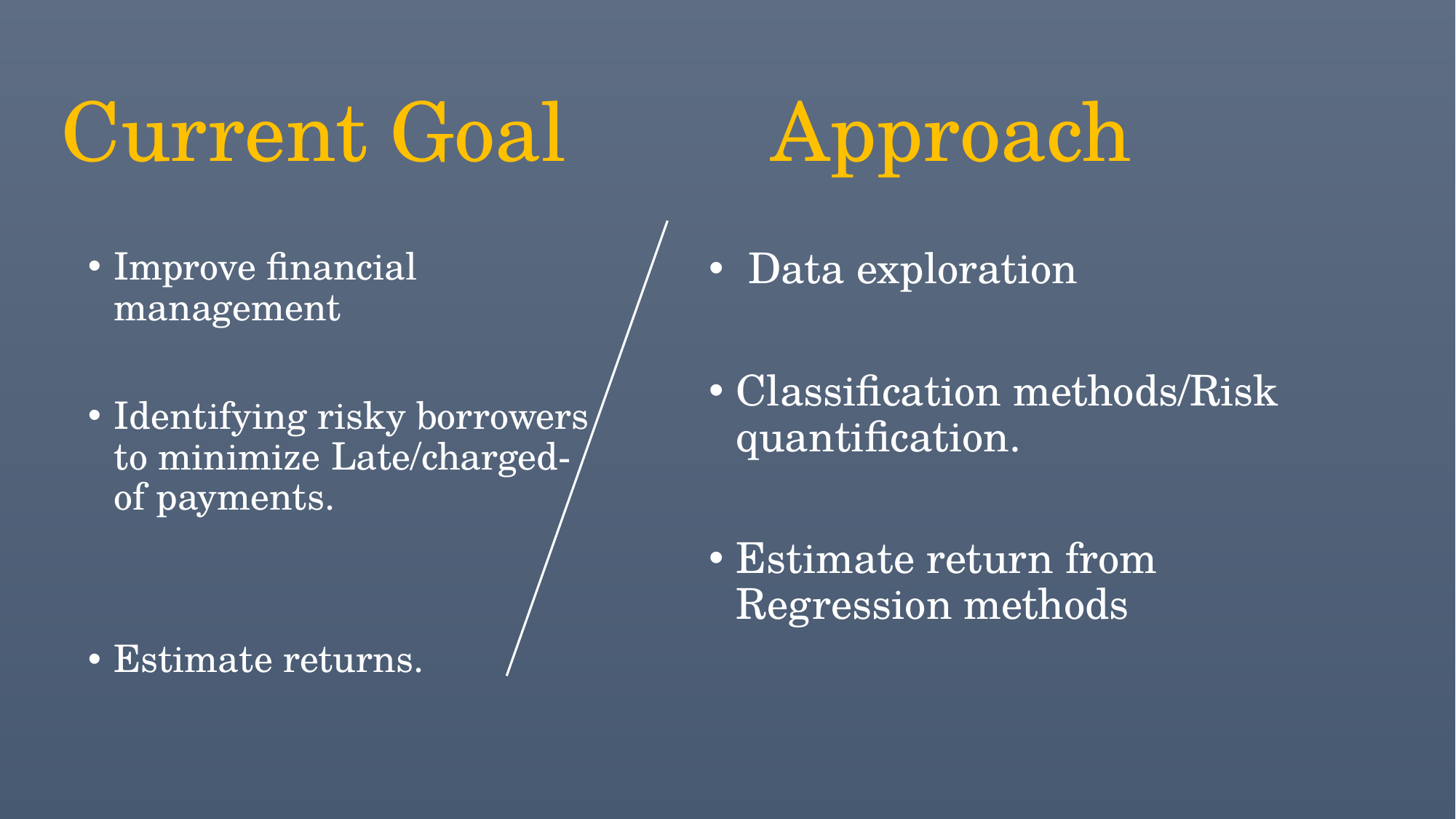

# Current Goal
Approach
Improve financial management

Identifying risky borrowers to minimize Late/charged-of payments.

Estimate returns.
 Data exploration

Classification methods/Risk quantification.

Estimate return from Regression methods